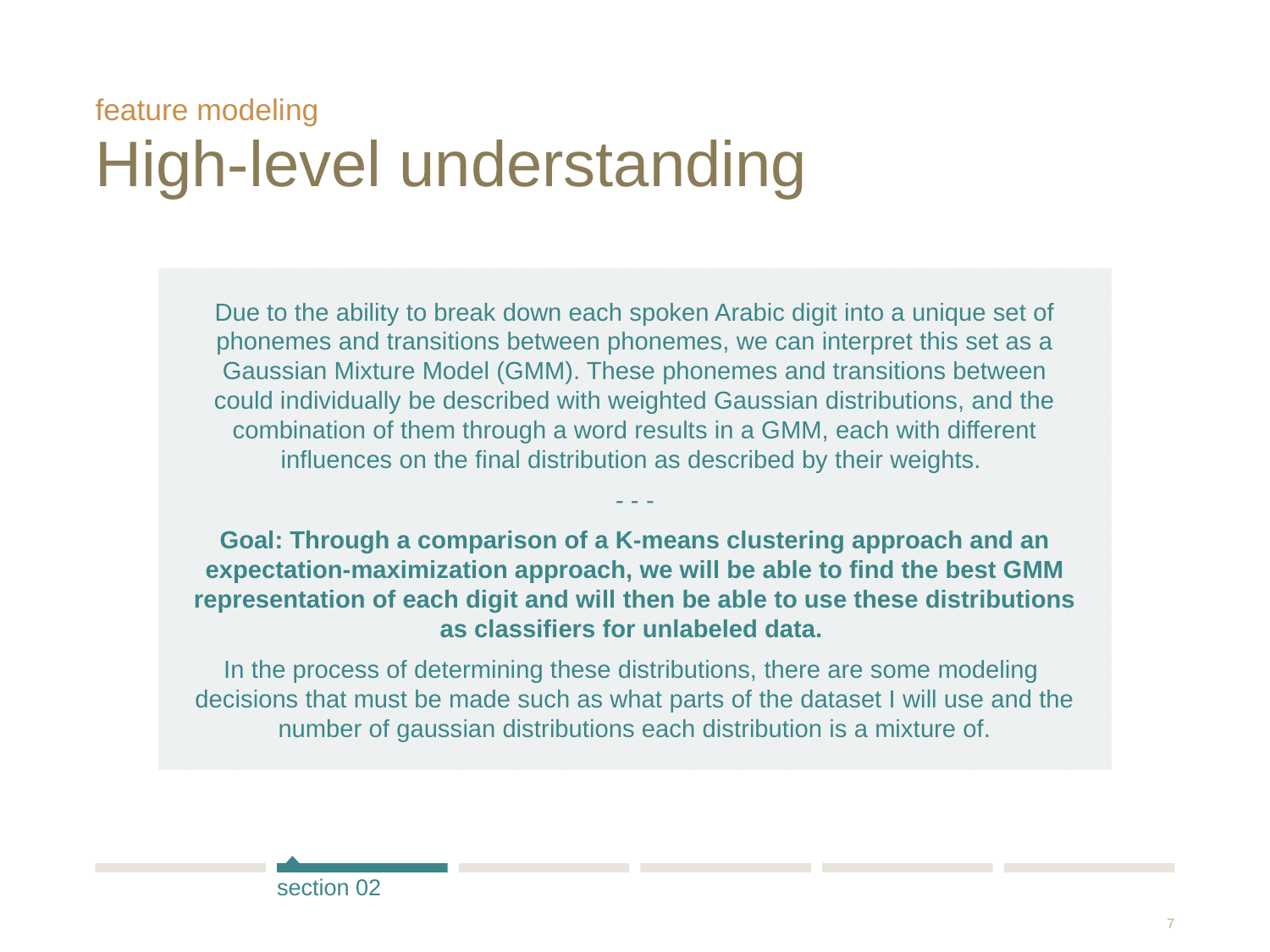

feature modeling
# High-level understanding
Due to the ability to break down each spoken Arabic digit into a unique set of phonemes and transitions between phonemes, we can interpret this set as a Gaussian Mixture Model (GMM). These phonemes and transitions between could individually be described with weighted Gaussian distributions, and the combination of them through a word results in a GMM, each with different influences on the final distribution as described by their weights.
- - -
Goal: Through a comparison of a K-means clustering approach and an expectation-maximization approach, we will be able to find the best GMM representation of each digit and will then be able to use these distributions as classifiers for unlabeled data.
In the process of determining these distributions, there are some modeling  decisions that must be made such as what parts of the dataset I will use and the number of gaussian distributions each distribution is a mixture of.

section 02